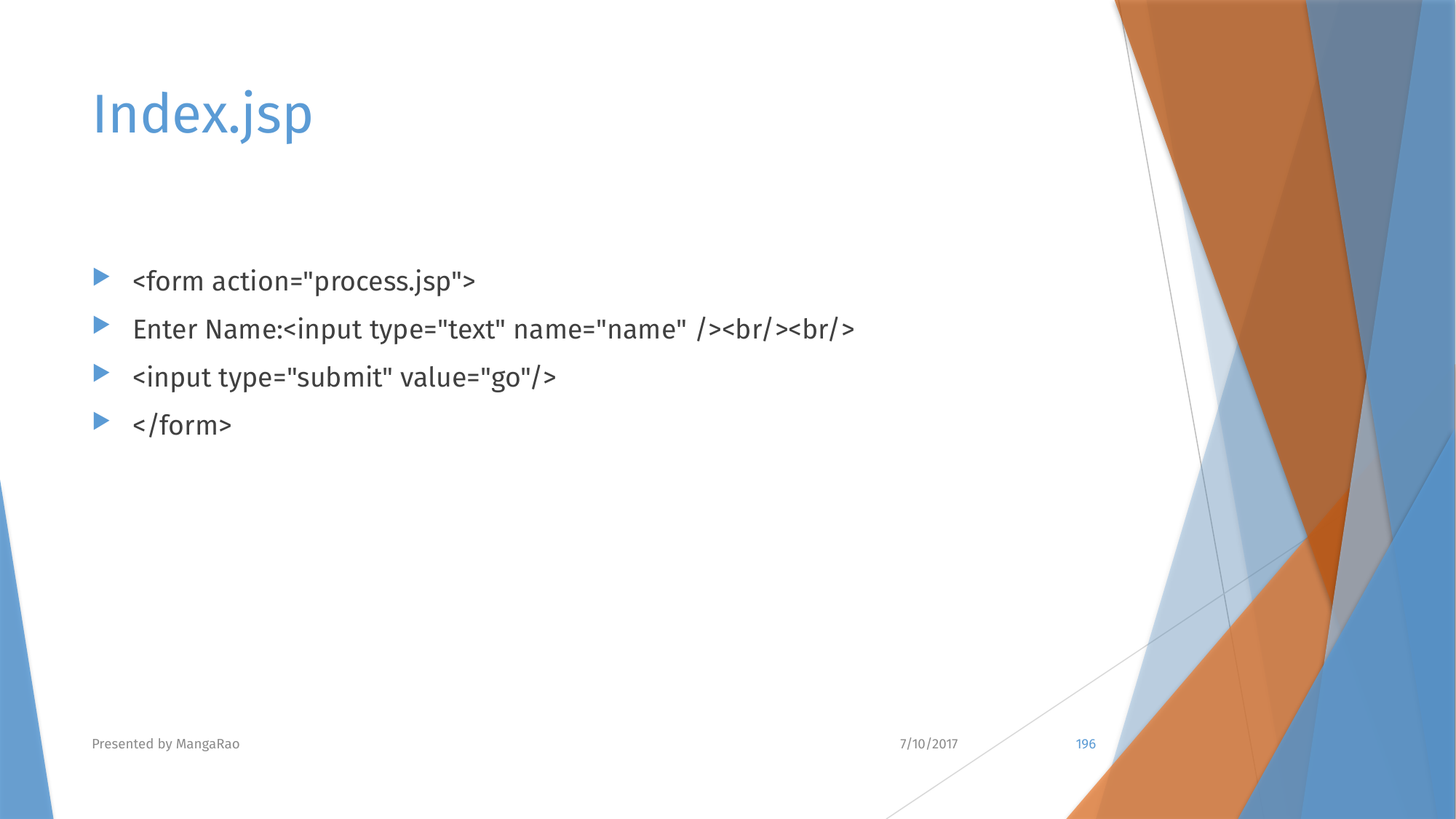

# Index.jsp
<form action="process.jsp">
Enter Name:<input type="text" name="name" /><br/><br/>
<input type="submit" value="go"/>
</form>

Presented by MangaRao
7/10/2017
196